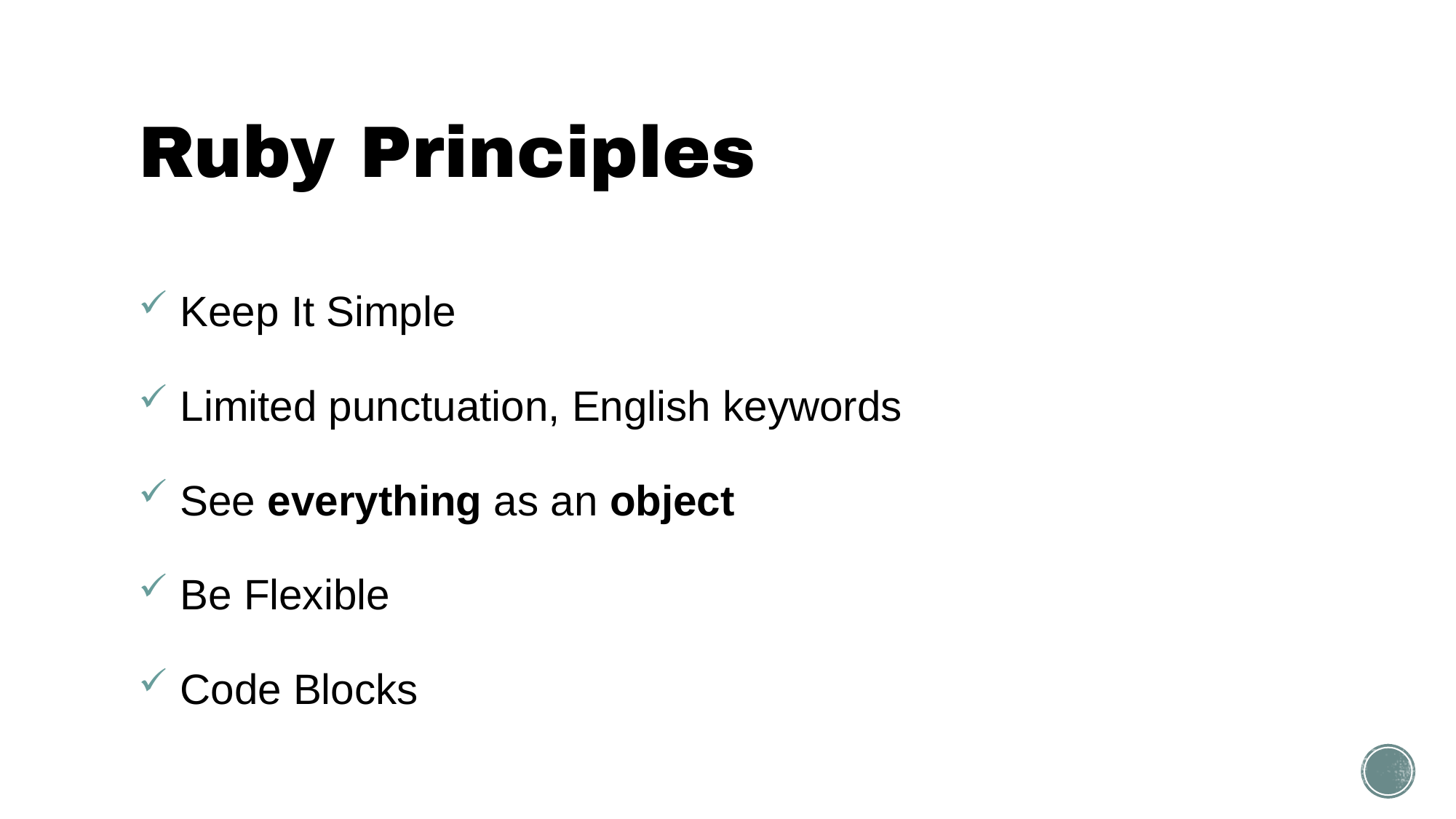

# Ruby Principles
 Keep It Simple
 Limited punctuation, English keywords
 See everything as an object
 Be Flexible
 Code Blocks